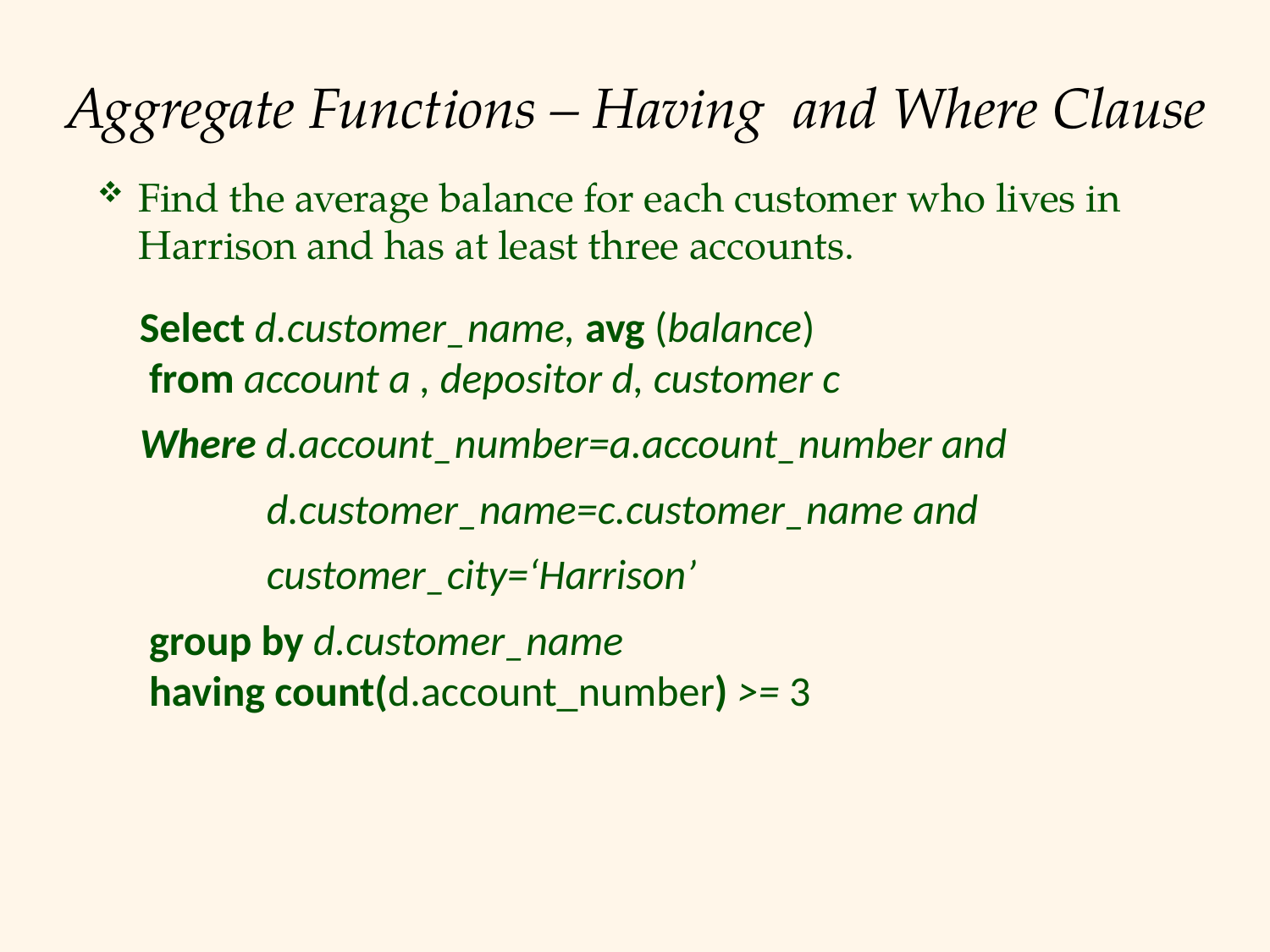

# Aggregate Functions – Having  and Where Clause
Find the average balance for each customer who lives in Harrison and has at least three accounts.
Select d.customer_name, avg (balance)
 from account a , depositor d, customer c
Where d.account_number=a.account_number and
          	d.customer_name=c.customer_name and
	customer_city=‘Harrison’
 group by d.customer_name
 having count(d.account_number) >= 3